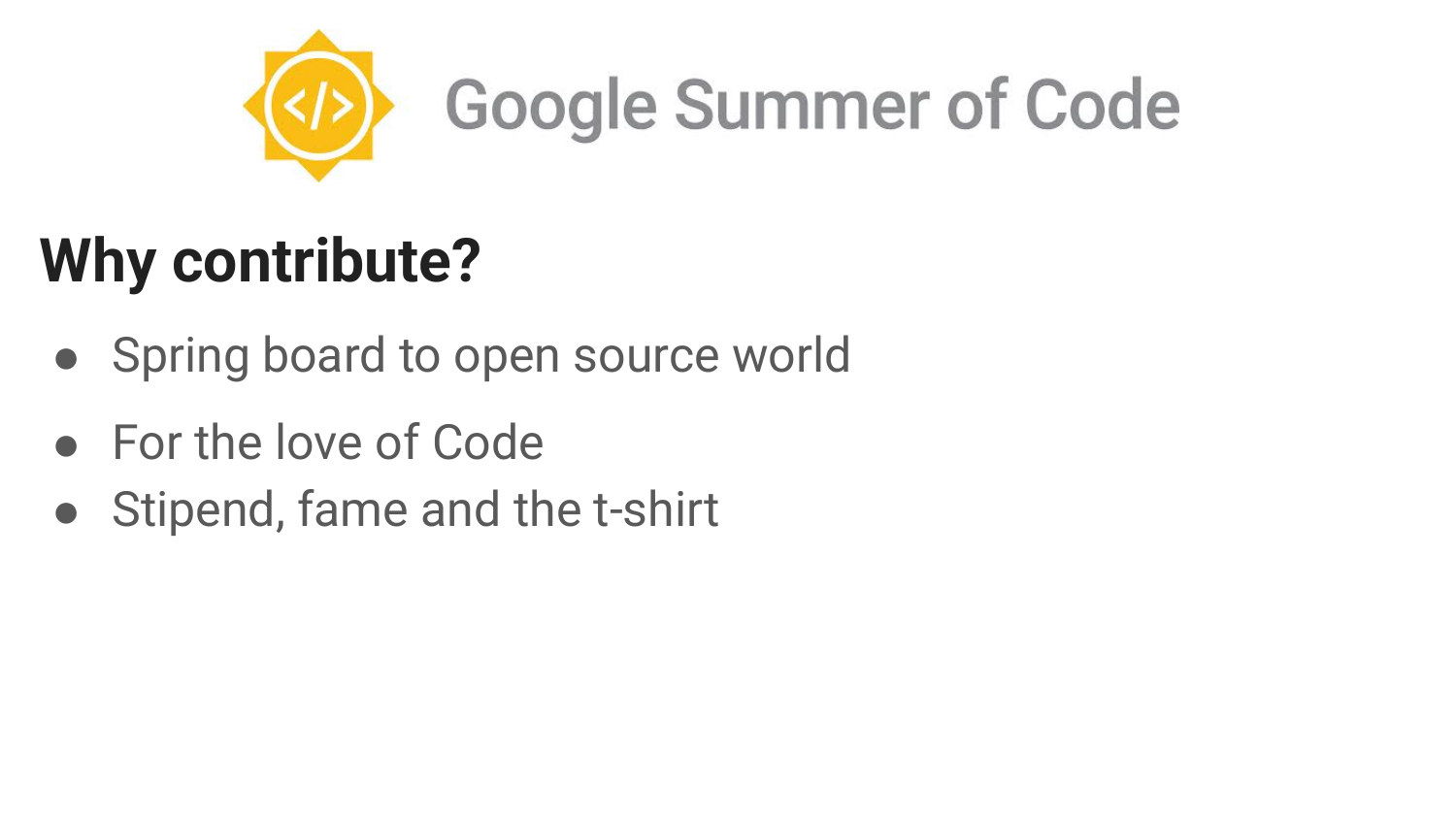

Why contribute?
Spring board to open source world
For the love of Code
Stipend, fame and the t-shirt